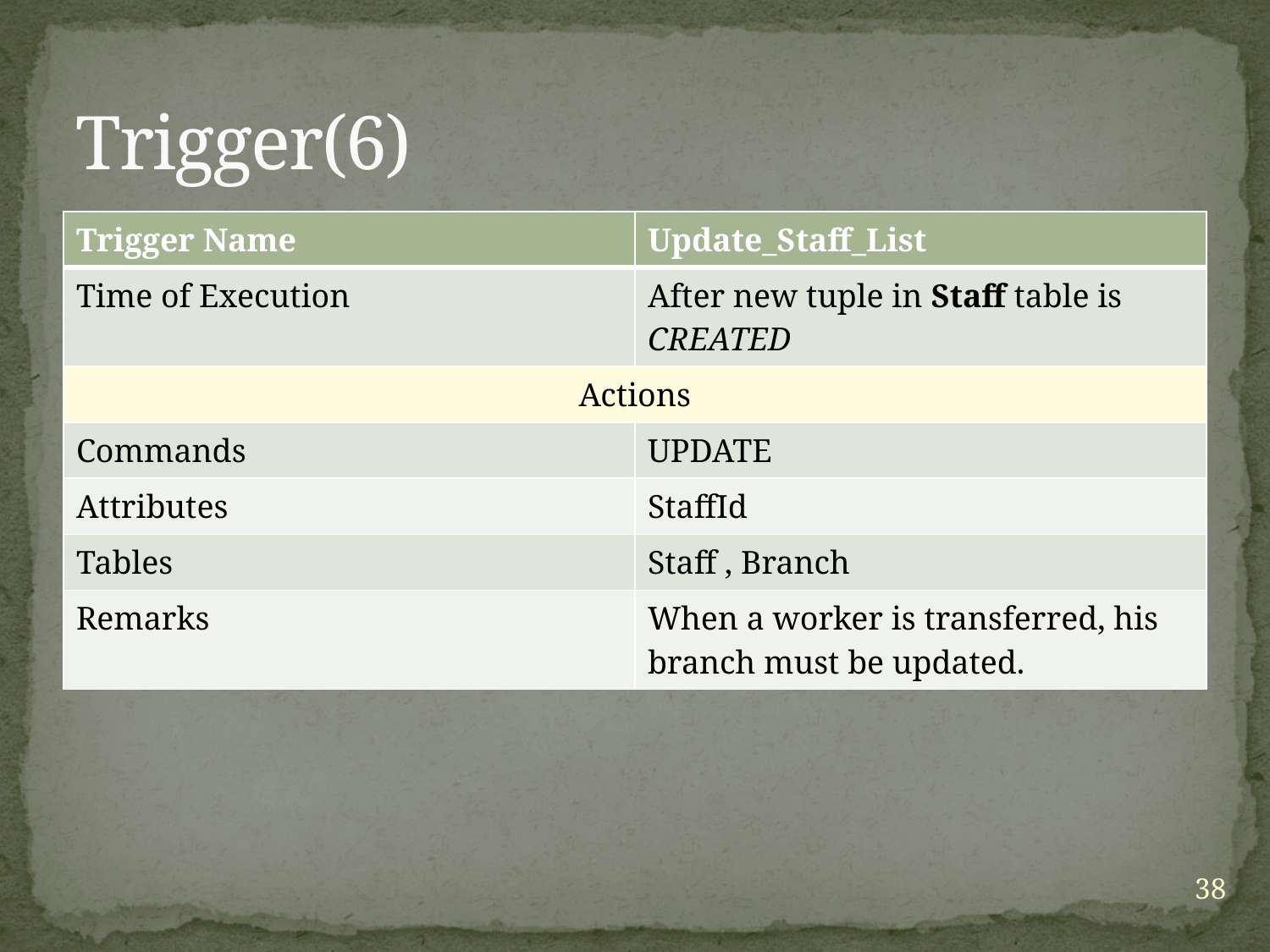

# Trigger(6)
| Trigger Name | Update\_Staff\_List |
| --- | --- |
| Time of Execution | After new tuple in Staff table is CREATED |
| Actions |  |
| Commands | UPDATE |
| Attributes | StaffId |
| Tables | Staff , Branch |
| Remarks | When a worker is transferred, his branch must be updated. |
38